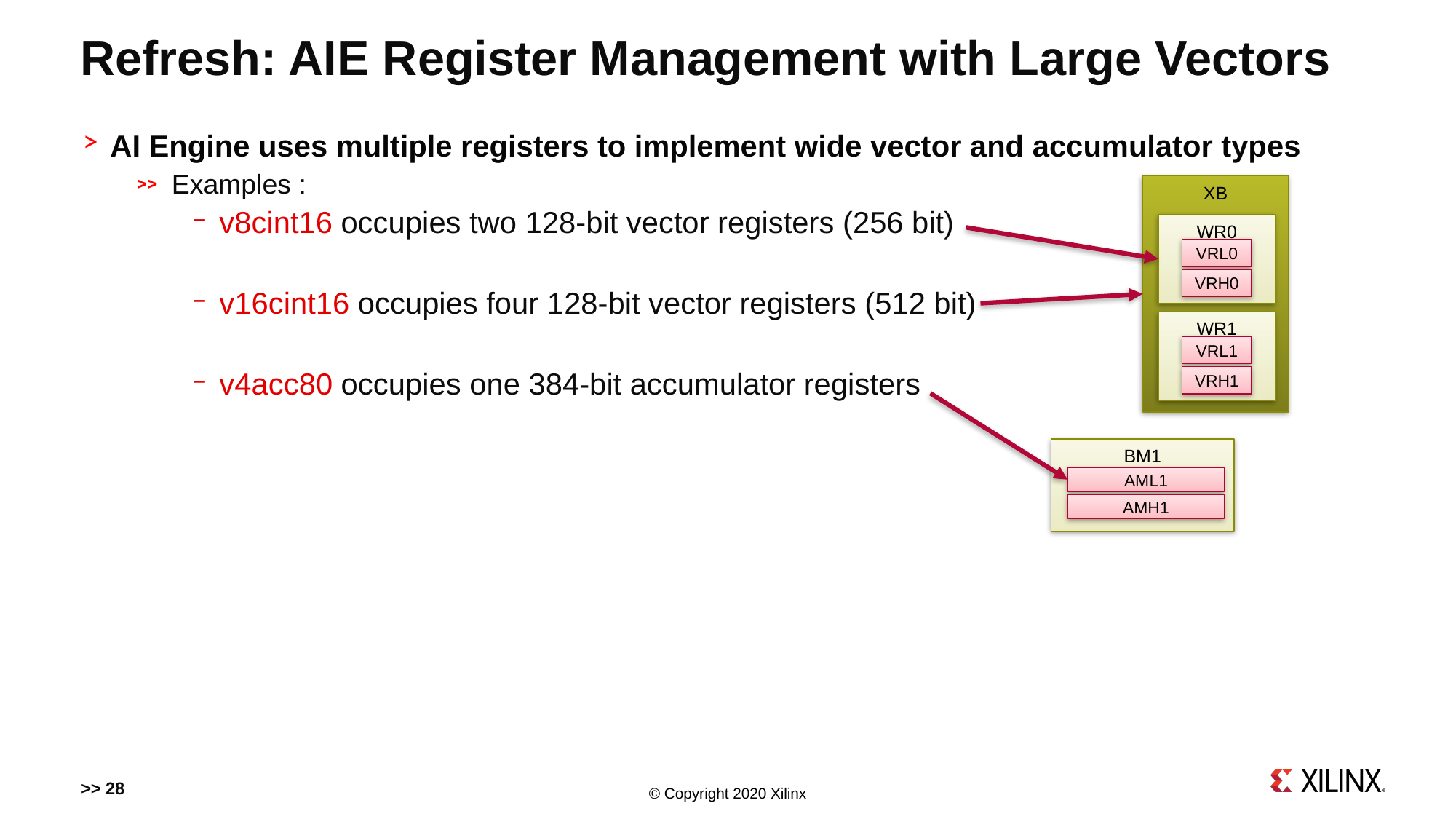

# Refresh: AIE Register Management with Large Vectors
AI Engine uses multiple registers to implement wide vector and accumulator types
Examples :
v8cint16 occupies two 128-bit vector registers (256 bit)

v16cint16 occupies four 128-bit vector registers (512 bit)

v4acc80 occupies one 384-bit accumulator registers

XB
WR0
VRL0
VRH0
WR1
VRL1
VRH1
BM1
AML1
AMH1
>> 28